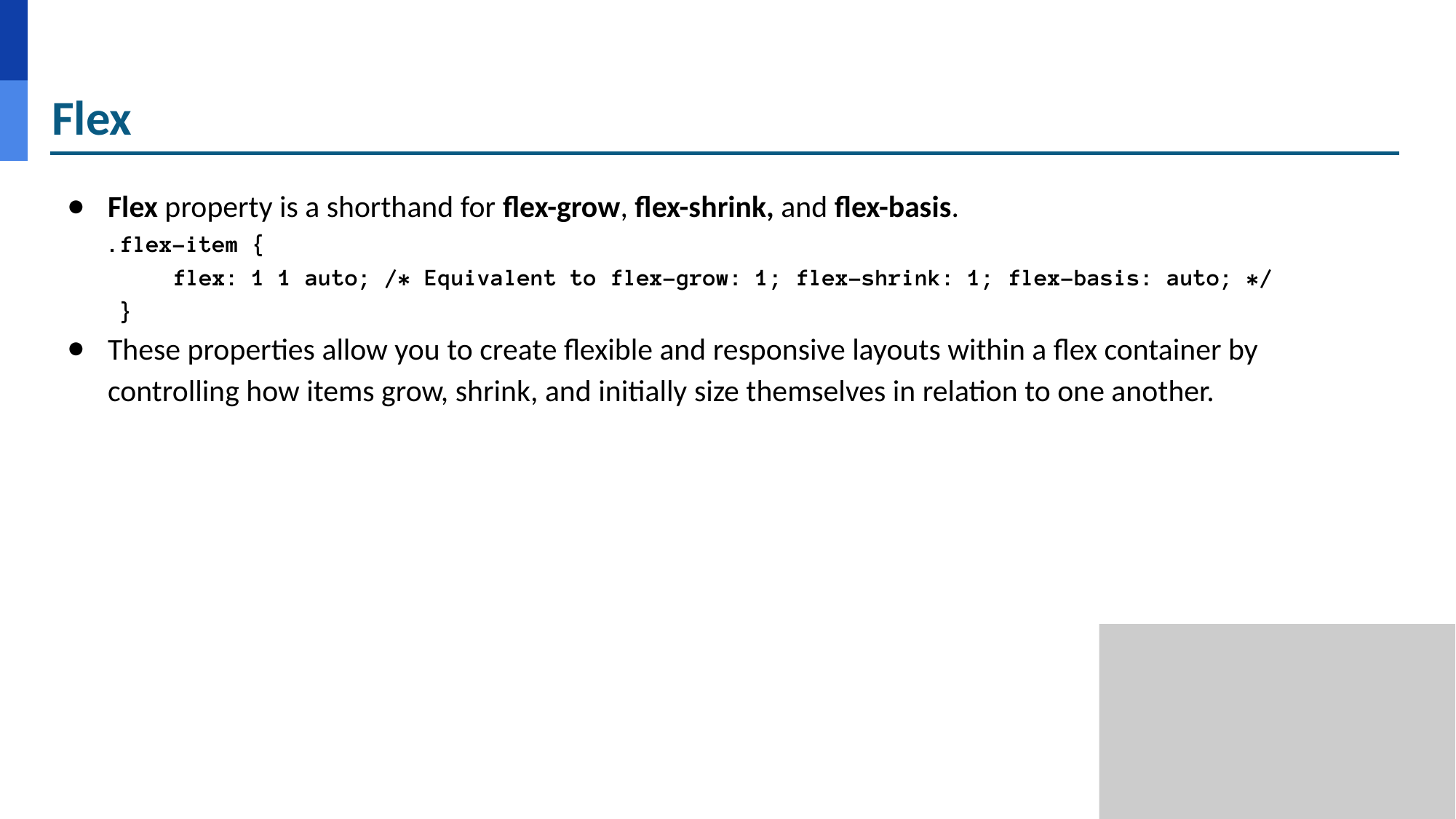

# Flex
Flex property is a shorthand for flex-grow, flex-shrink, and flex-basis.
   .flex-item {
        flex: 1 1 auto; /* Equivalent to flex-grow: 1; flex-shrink: 1; flex-basis: auto; */
    }
These properties allow you to create flexible and responsive layouts within a flex container by controlling how items grow, shrink, and initially size themselves in relation to one another.